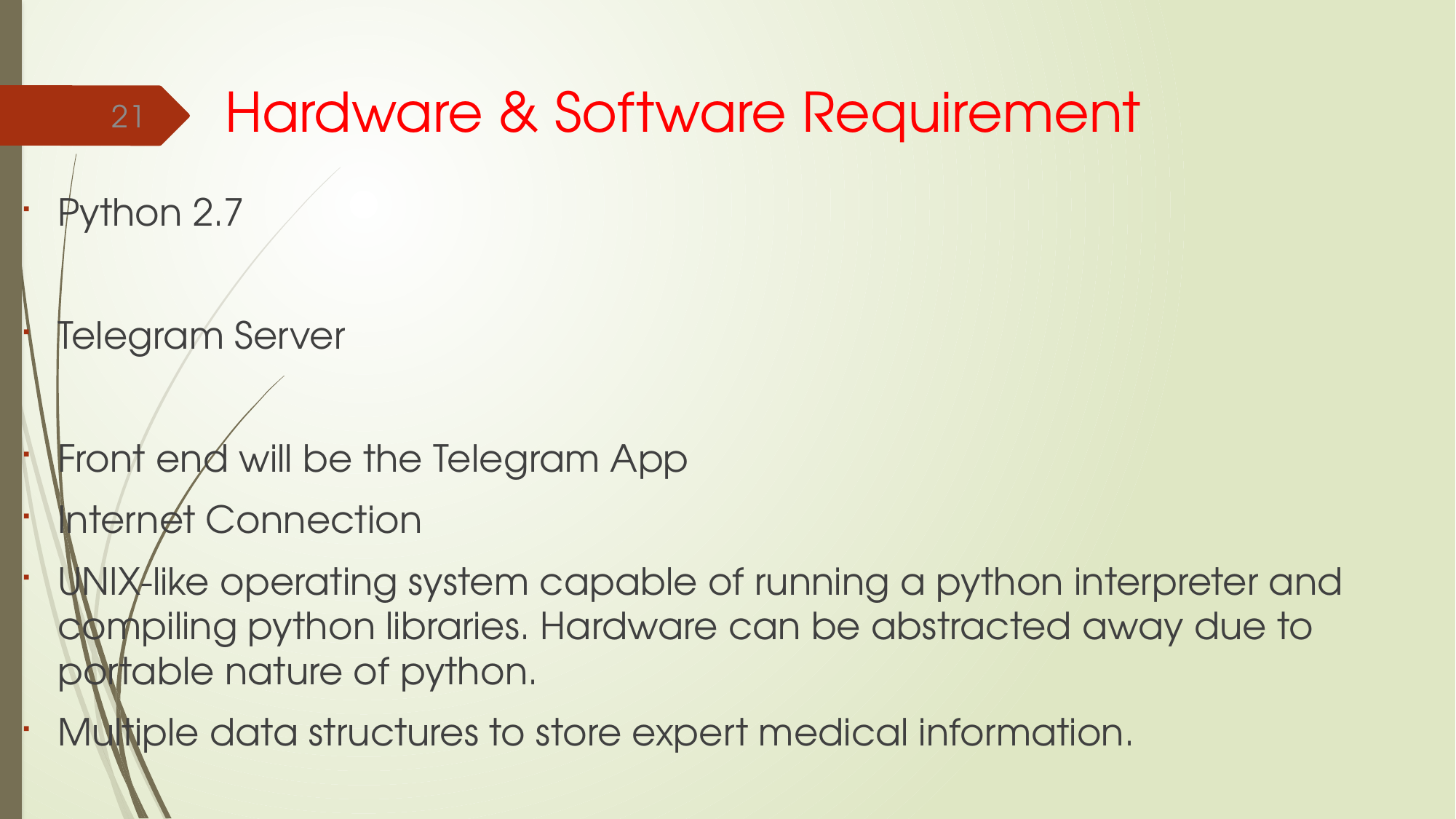

Hardware & Software Requirement
21
Python 2.7

Telegram Server

Front end will be the Telegram App
Internet Connection
UNIX-like operating system capable of running a python interpreter and compiling python libraries. Hardware can be abstracted away due to portable nature of python.
Multiple data structures to store expert medical information.